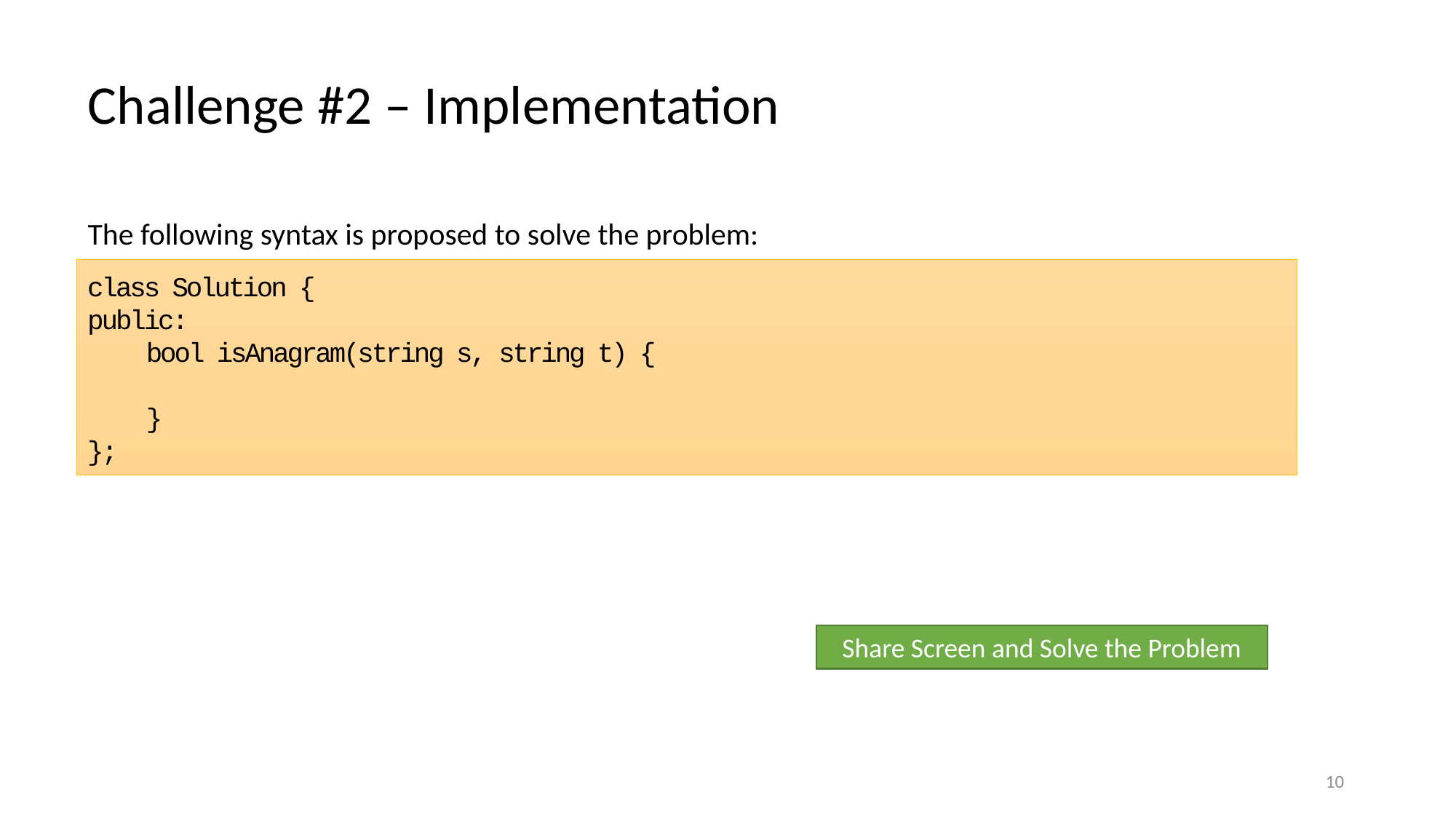

# Challenge #2 – Implementation
The following syntax is proposed to solve the problem:

class Solution {
public:
    bool isAnagram(string s, string t) {

    }
};
Share Screen and Solve the Problem
10